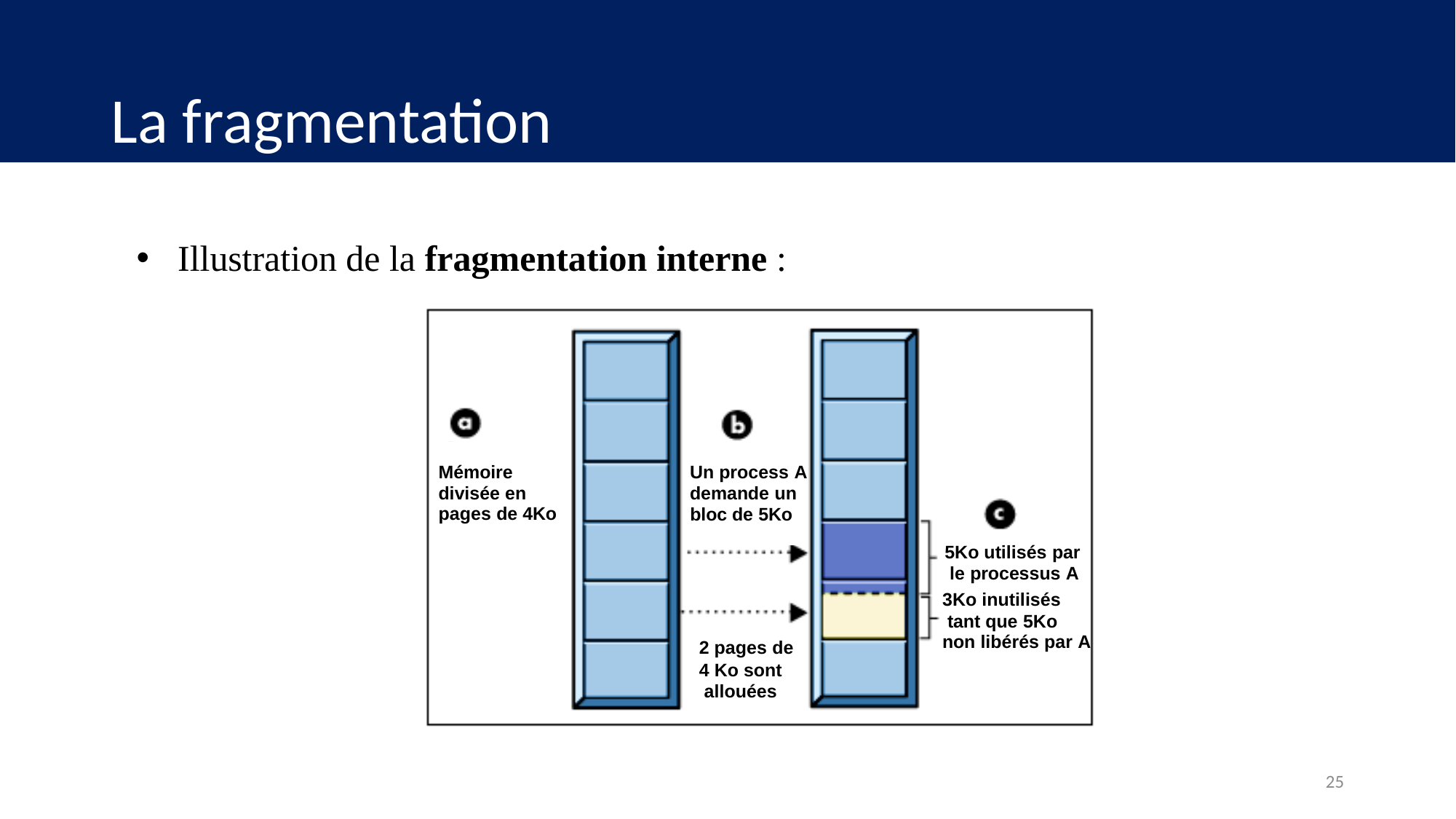

# La fragmentation
Illustration de la fragmentation interne :

Mémoire  divisée en  pages de 4Ko

Un process A
demande un
bloc de 5Ko

5Ko utilisés par  le processus A
3Ko inutilisés  tant que 5Ko

2 pages de
4 Ko sont  allouées
non libérés par A
25